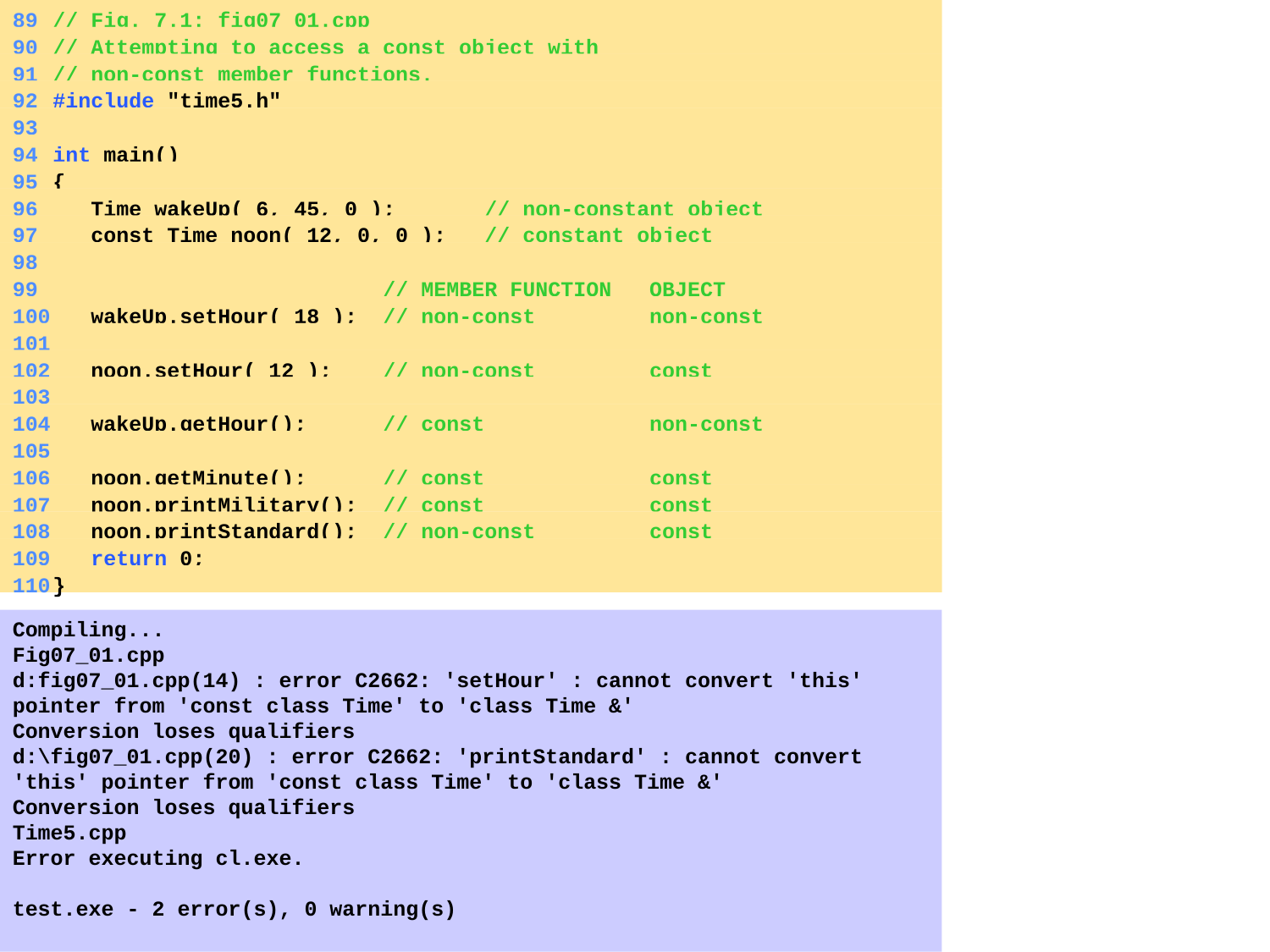

89	// Fig. 7.1: fig07_01.cpp

	90	// Attempting to access a const object with

	91	// non-const member functions.

	92	#include "time5.h"

	93

	94	int main()

	95	{

	96	   Time wakeUp( 6, 45, 0 );       // non-constant object

	97	   const Time noon( 12, 0, 0 );   // constant object

	98

	99	                          // MEMBER FUNCTION   OBJECT

	100	   wakeUp.setHour( 18 );  // non-const         non-const

	101

	102	   noon.setHour( 12 );    // non-const         const

	103

	104	   wakeUp.getHour();      // const             non-const

	105

	106	   noon.getMinute();      // const             const

	107	   noon.printMilitary();  // const             const

	108	   noon.printStandard();  // non-const         const

	109	   return 0;

	110	}

Compiling...
Fig07_01.cpp
d:fig07_01.cpp(14) : error C2662: 'setHour' : cannot convert 'this' pointer from 'const class Time' to 'class Time &'
Conversion loses qualifiers
d:\fig07_01.cpp(20) : error C2662: 'printStandard' : cannot convert 'this' pointer from 'const class Time' to 'class Time &'
Conversion loses qualifiers
Time5.cpp
Error executing cl.exe.

test.exe - 2 error(s), 0 warning(s)